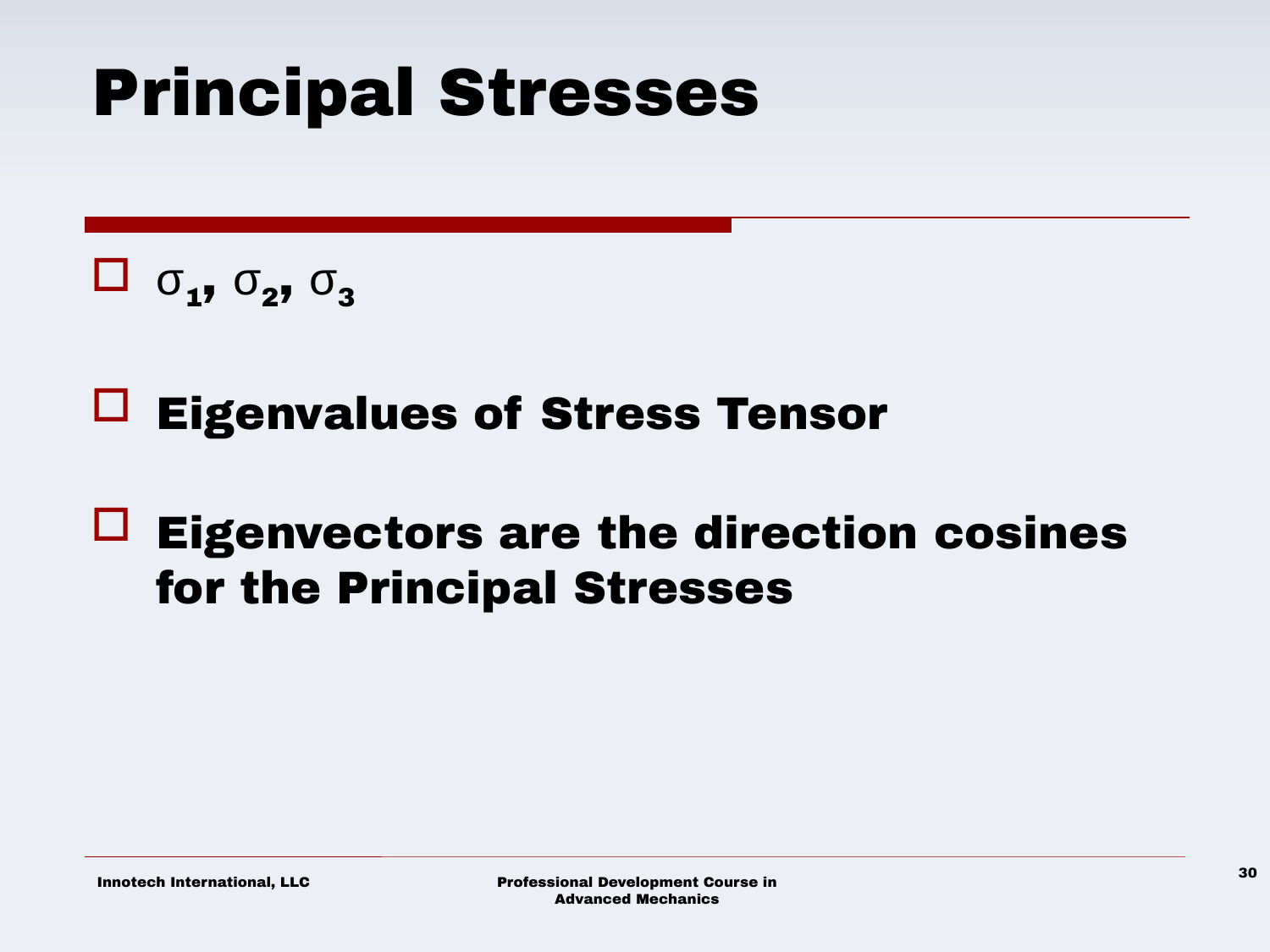

# Principal Stresses
σ1, σ2, σ3
Eigenvalues of Stress Tensor
Eigenvectors are the direction cosines for the Principal Stresses
30